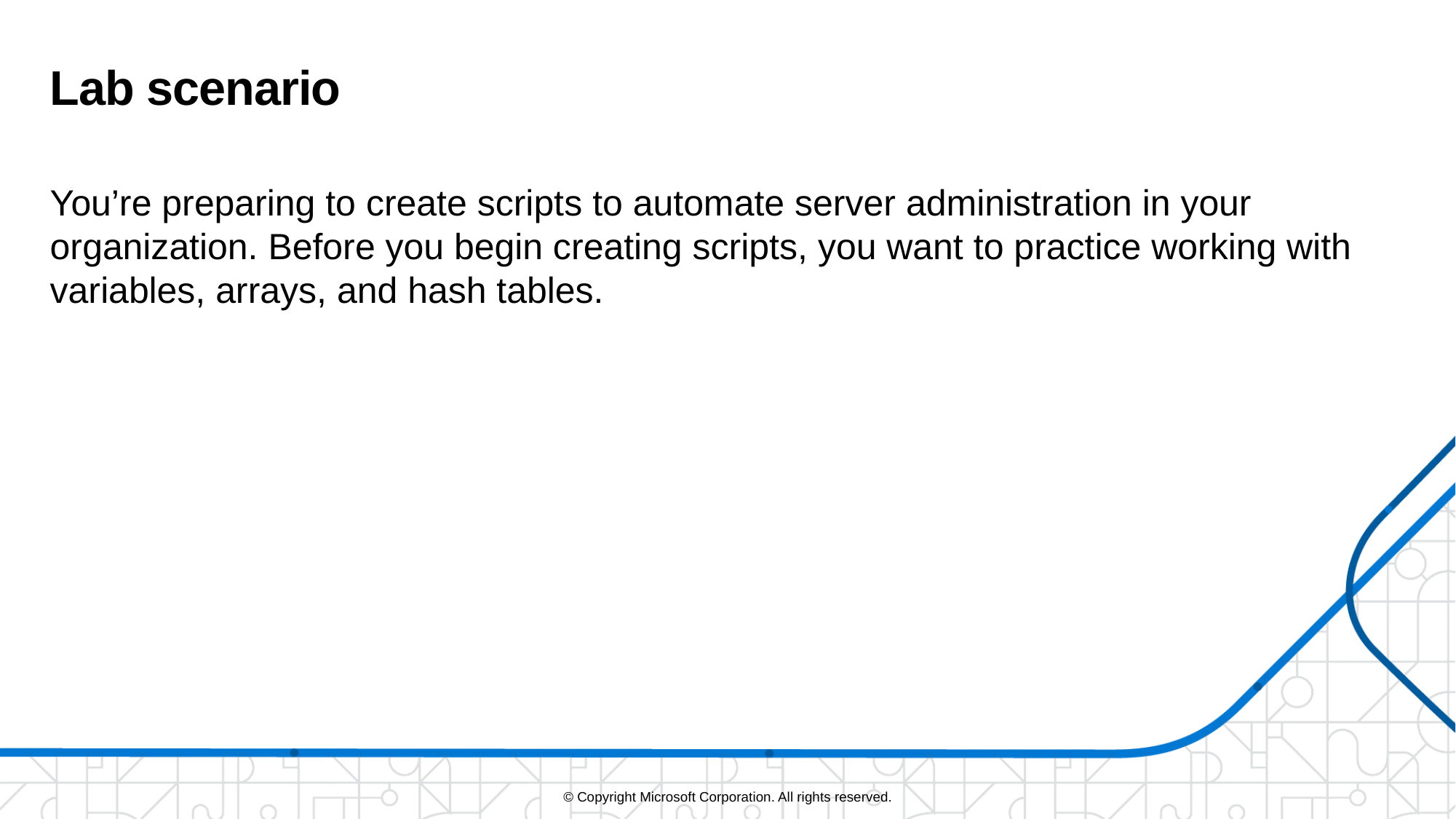

# Lab scenario
You’re preparing to create scripts to automate server administration in your organization. Before you begin creating scripts, you want to practice working with variables, arrays, and hash tables.